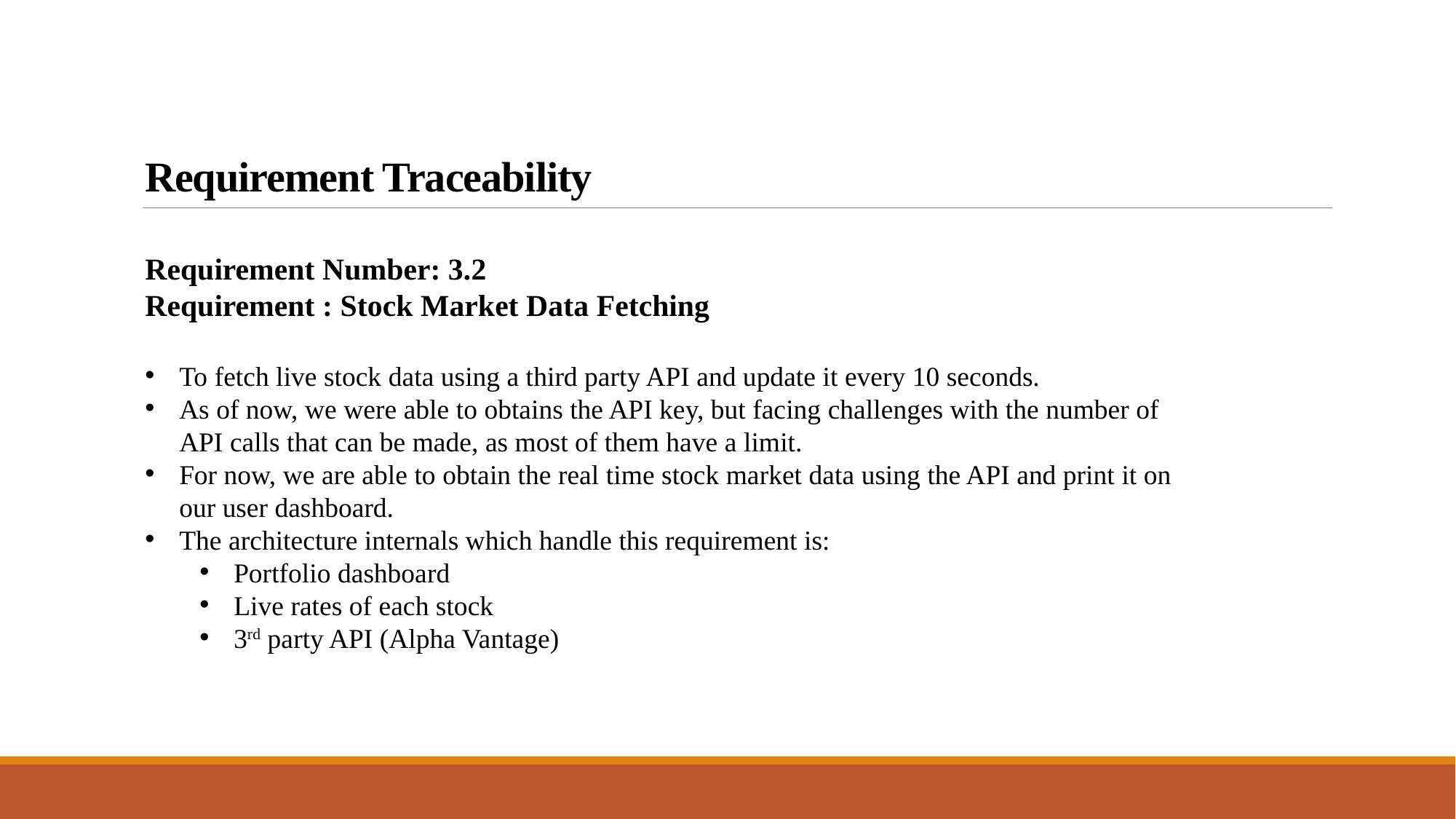

# Requirement Traceability
Requirement Number: 3.2
Requirement : Stock Market Data Fetching

To fetch live stock data using a third party API and update it every 10 seconds.
As of now, we were able to obtains the API key, but facing challenges with the number of API calls that can be made, as most of them have a limit.
For now, we are able to obtain the real time stock market data using the API and print it on our user dashboard.
The architecture internals which handle this requirement is:
Portfolio dashboard
Live rates of each stock
3rd party API (Alpha Vantage)